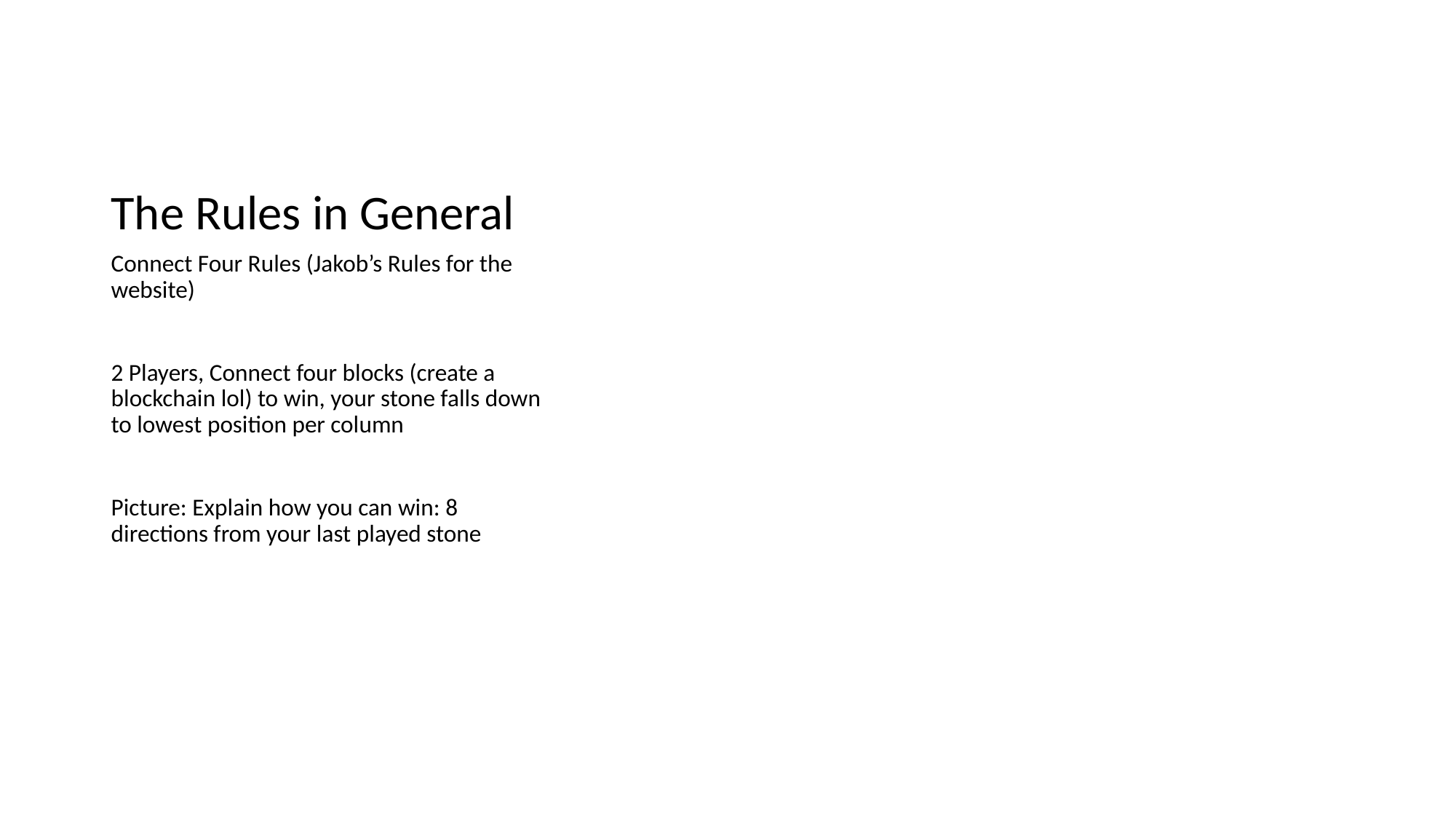

# The Rules in General

Connect Four Rules (Jakob’s Rules for the website)

2 Players, Connect four blocks (create a blockchain lol) to win, your stone falls down to lowest position per column

Picture: Explain how you can win: 8 directions from your last played stone